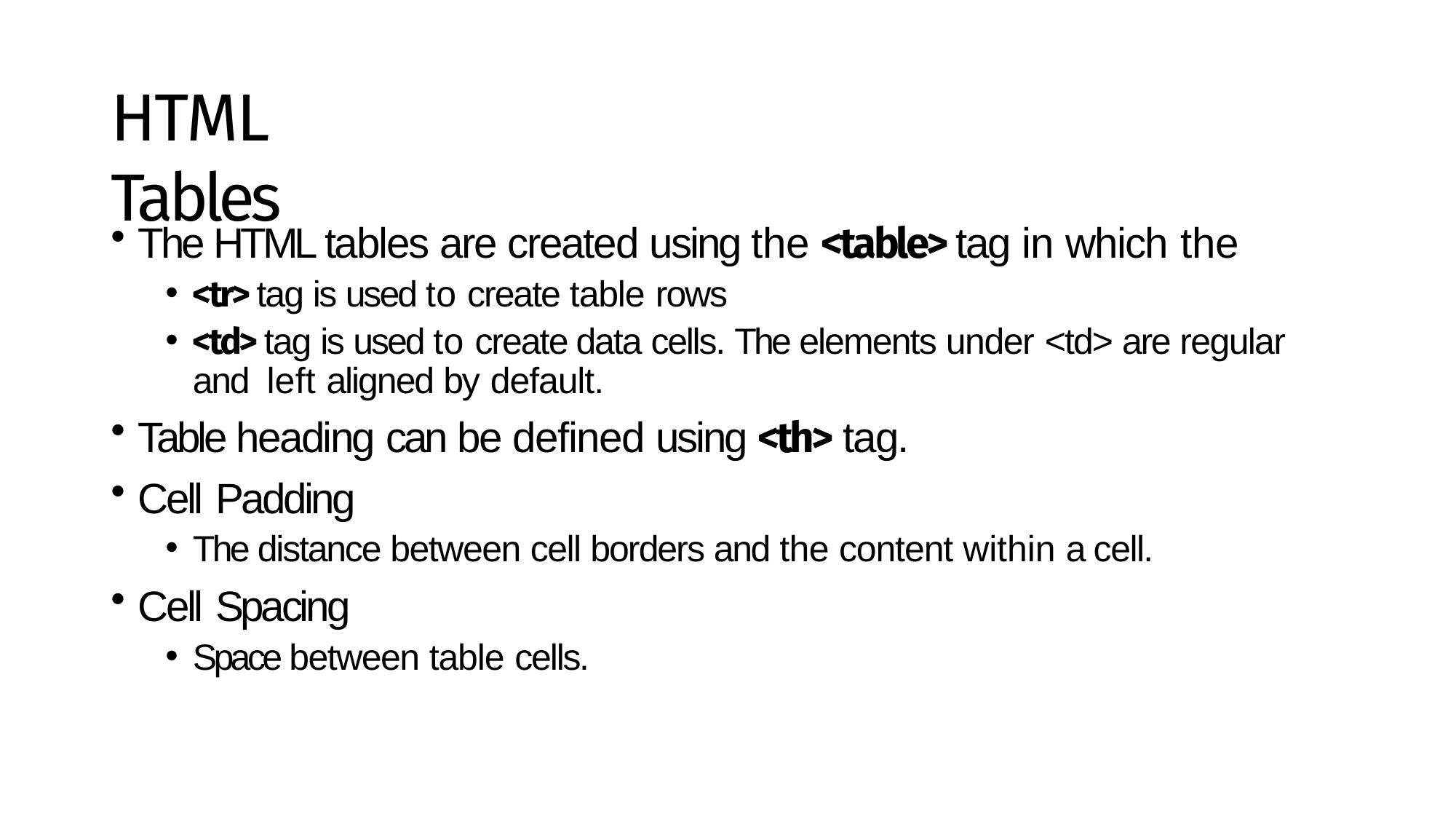

# HTML Tables
The HTML tables are created using the <table> tag in which the
<tr> tag is used to create table rows
<td> tag is used to create data cells. The elements under <td> are regular and  left aligned by default.
Table heading can be defined using <th> tag.
Cell Padding
The distance between cell borders and the content within a cell.
Cell Spacing
Space between table cells.